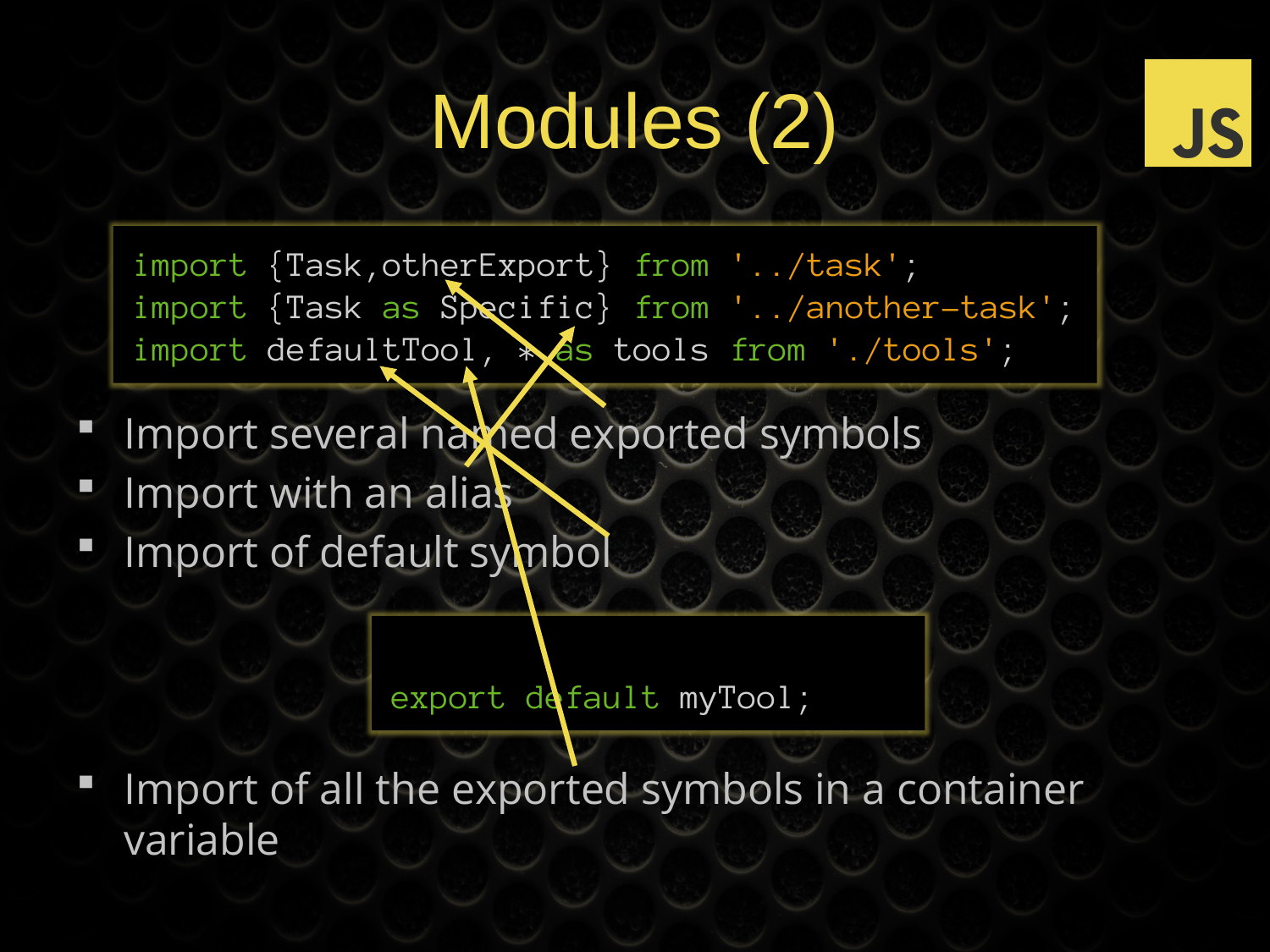

# Modules (2)
import {Task,otherExport} from '../task';
import {Task as Specific} from '../another-task';
import defaultTool, * as tools from './tools';

Import several named exported symbols
Import with an alias
Import of default symbol

Import of all the exported symbols in a container variable

export default myTool;